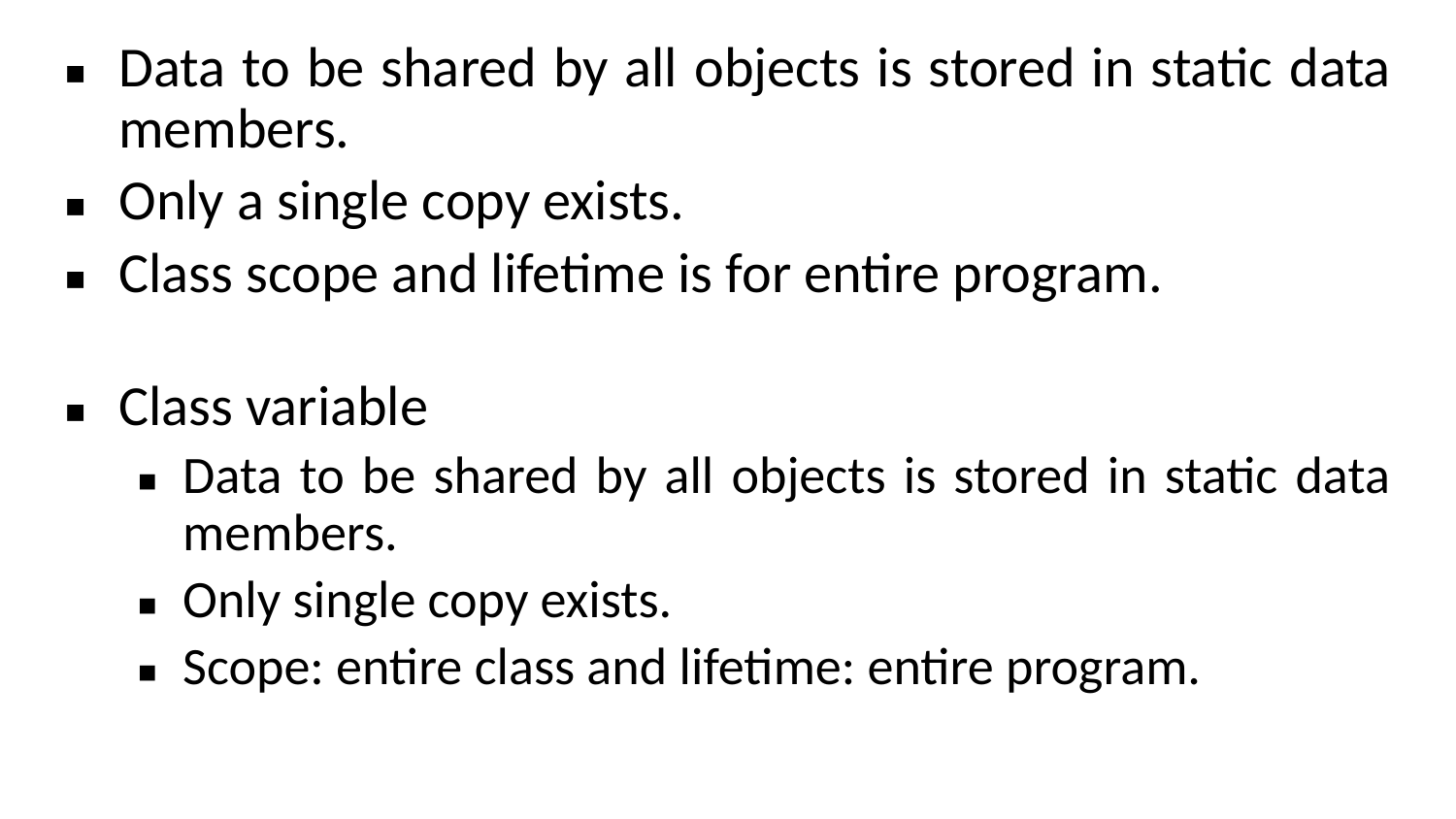

Data to be shared by all objects is stored in static data members.
Only a single copy exists.
Class scope and lifetime is for entire program.

Class variable
Data to be shared by all objects is stored in static data members.
Only single copy exists.
Scope: entire class and lifetime: entire program.